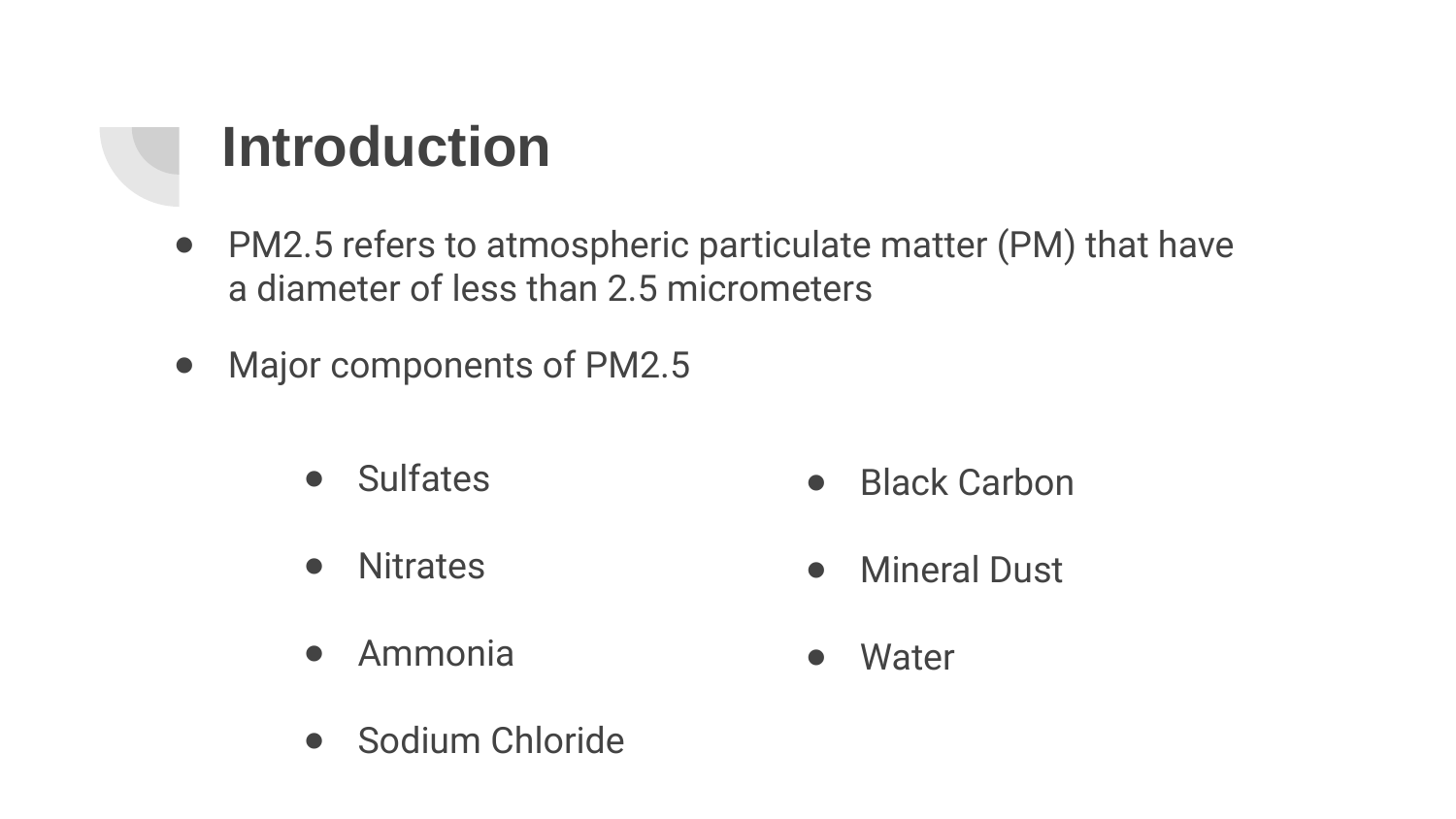

# Introduction
PM2.5 refers to atmospheric particulate matter (PM) that have a diameter of less than 2.5 micrometers
Major components of PM2.5

Sulfates

Nitrates

Ammonia

Sodium Chloride
Black Carbon

Mineral Dust

Water